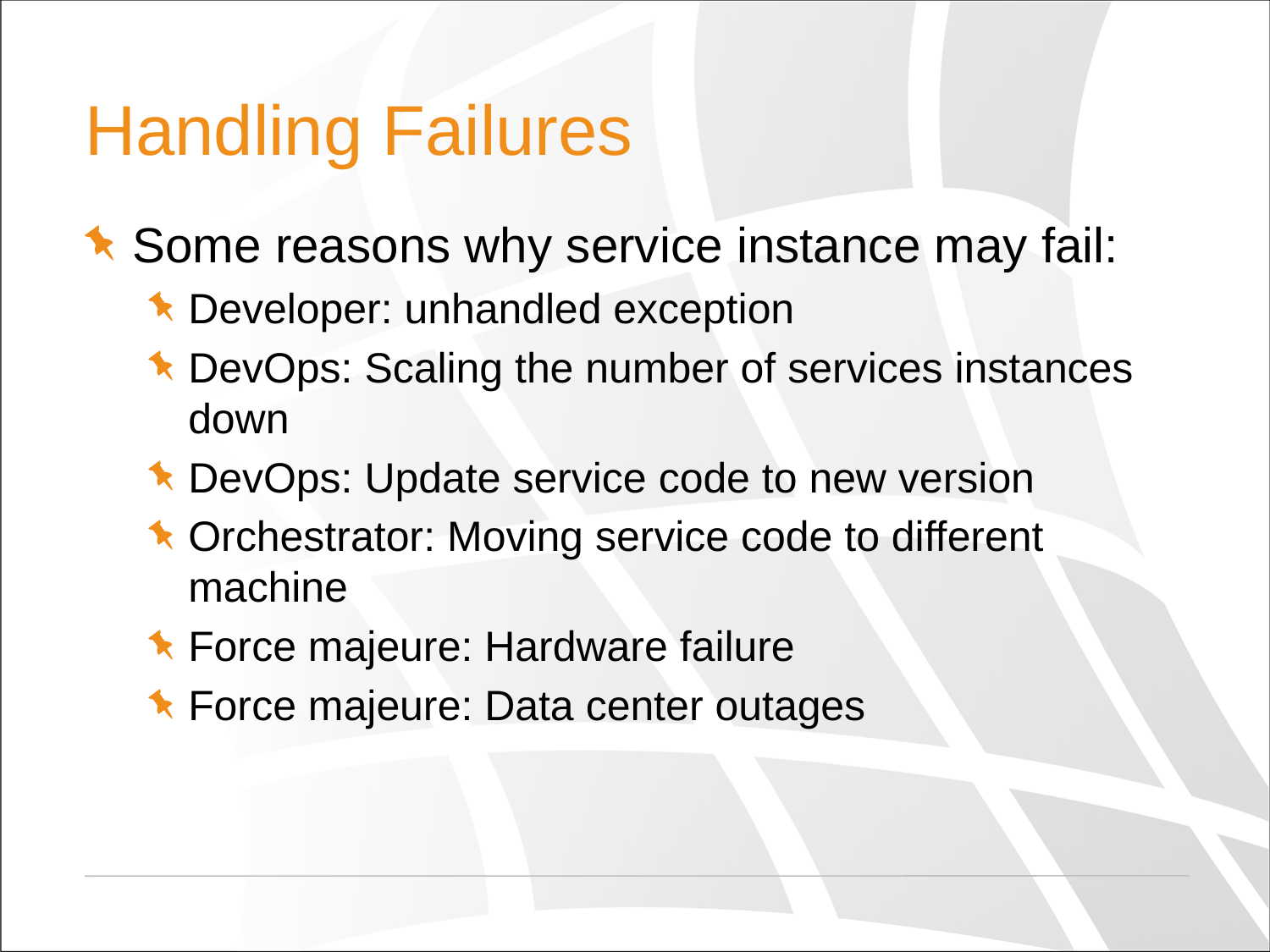

# Handling Failures
Some reasons why service instance may fail:
Developer: unhandled exception
DevOps: Scaling the number of services instances down
DevOps: Update service code to new version
Orchestrator: Moving service code to different machine
Force majeure: Hardware failure
Force majeure: Data center outages